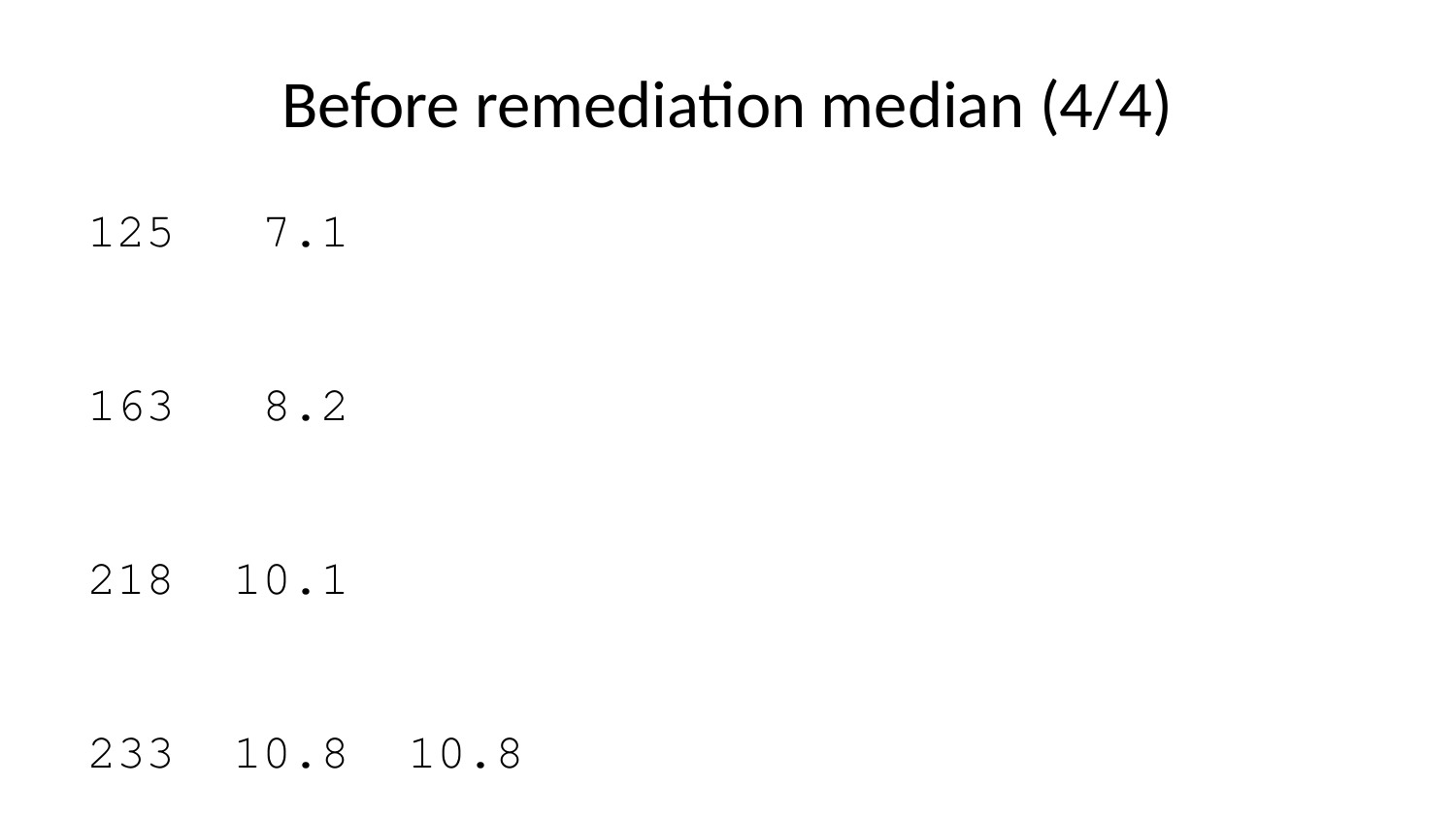

# Before remediation median (4/4)
125   7.1

163   8.2

218  10.1

233  10.8  10.8
                  (10.8 + 11.8) / 2 = 11.3
121  11.8  11.8

264  14.0

325  14.0

324  14.6